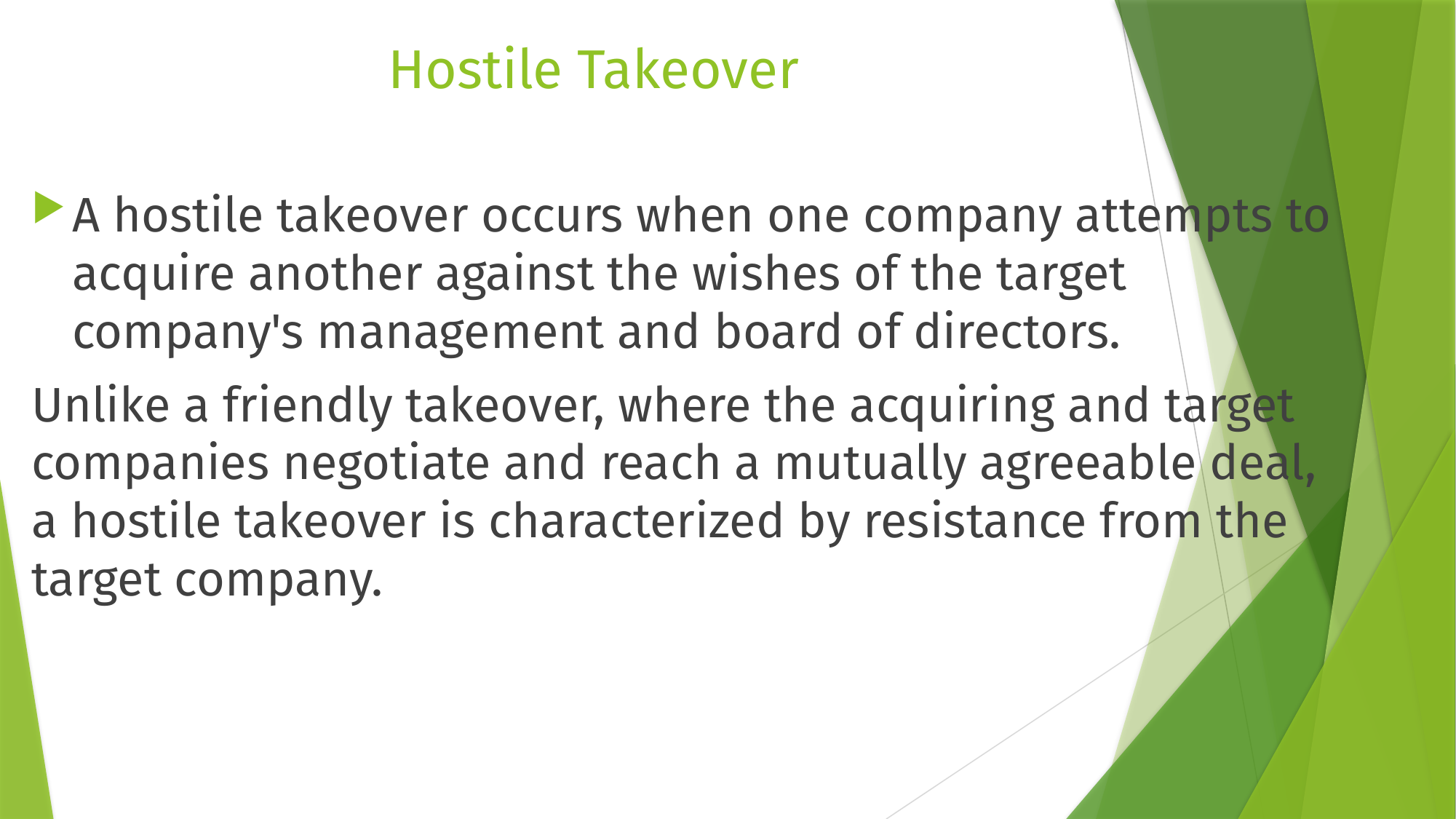

# Hostile Takeover
A hostile takeover occurs when one company attempts to acquire another against the wishes of the target company's management and board of directors.
Unlike a friendly takeover, where the acquiring and target companies negotiate and reach a mutually agreeable deal, a hostile takeover is characterized by resistance from the target company.